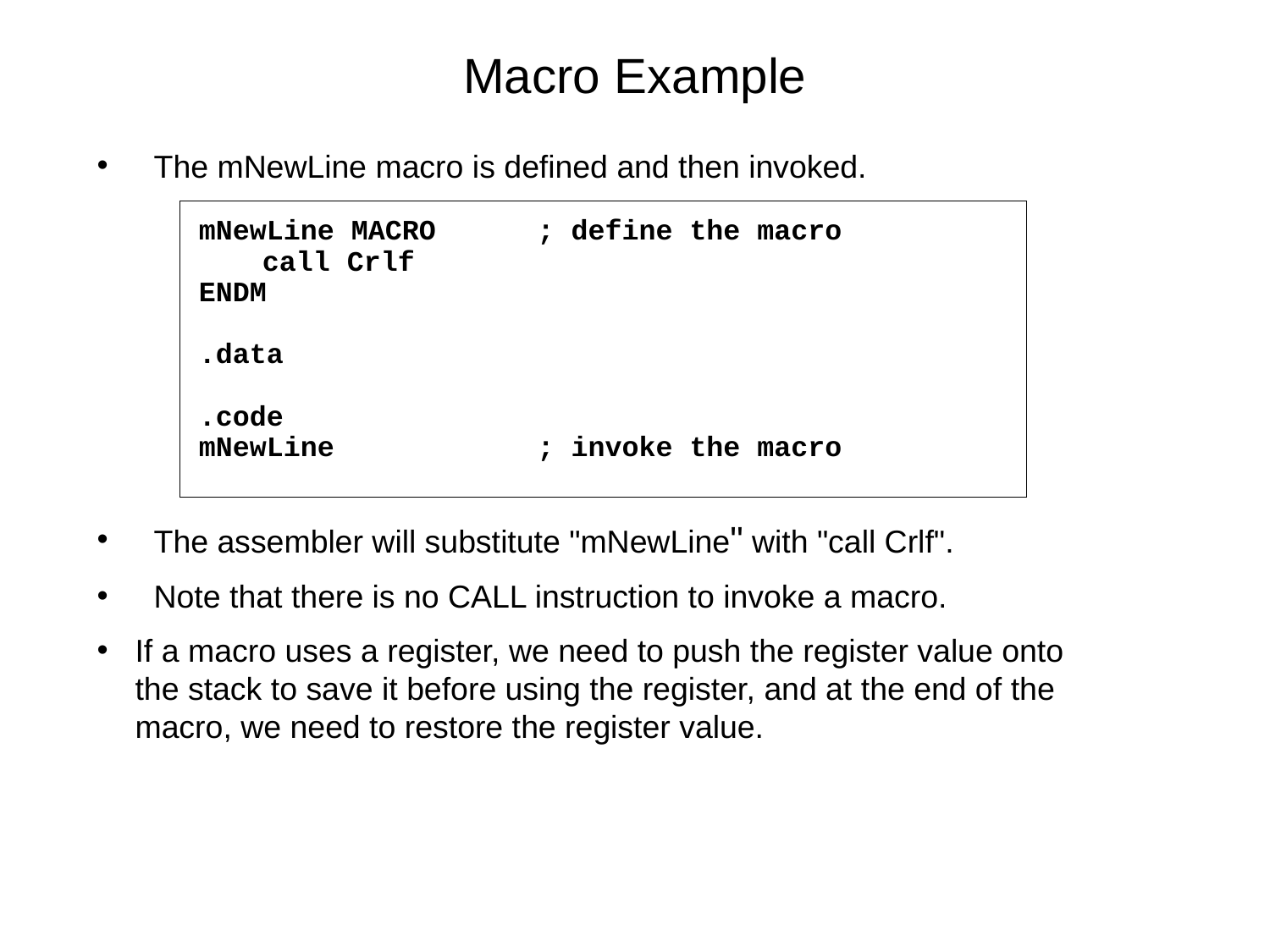

# Macro Example
   The mNewLine macro is defined and then invoked.
mNewLine MACRO      ; define the macro
	call Crlf
ENDM

.data

.code
mNewLine            ; invoke the macro
   The assembler will substitute "mNewLine" with "call Crlf".
   Note that there is no CALL instruction to invoke a macro.
If a macro uses a register, we need to push the register value onto the stack to save it before using the register, and at the end of the macro, we need to restore the register value.